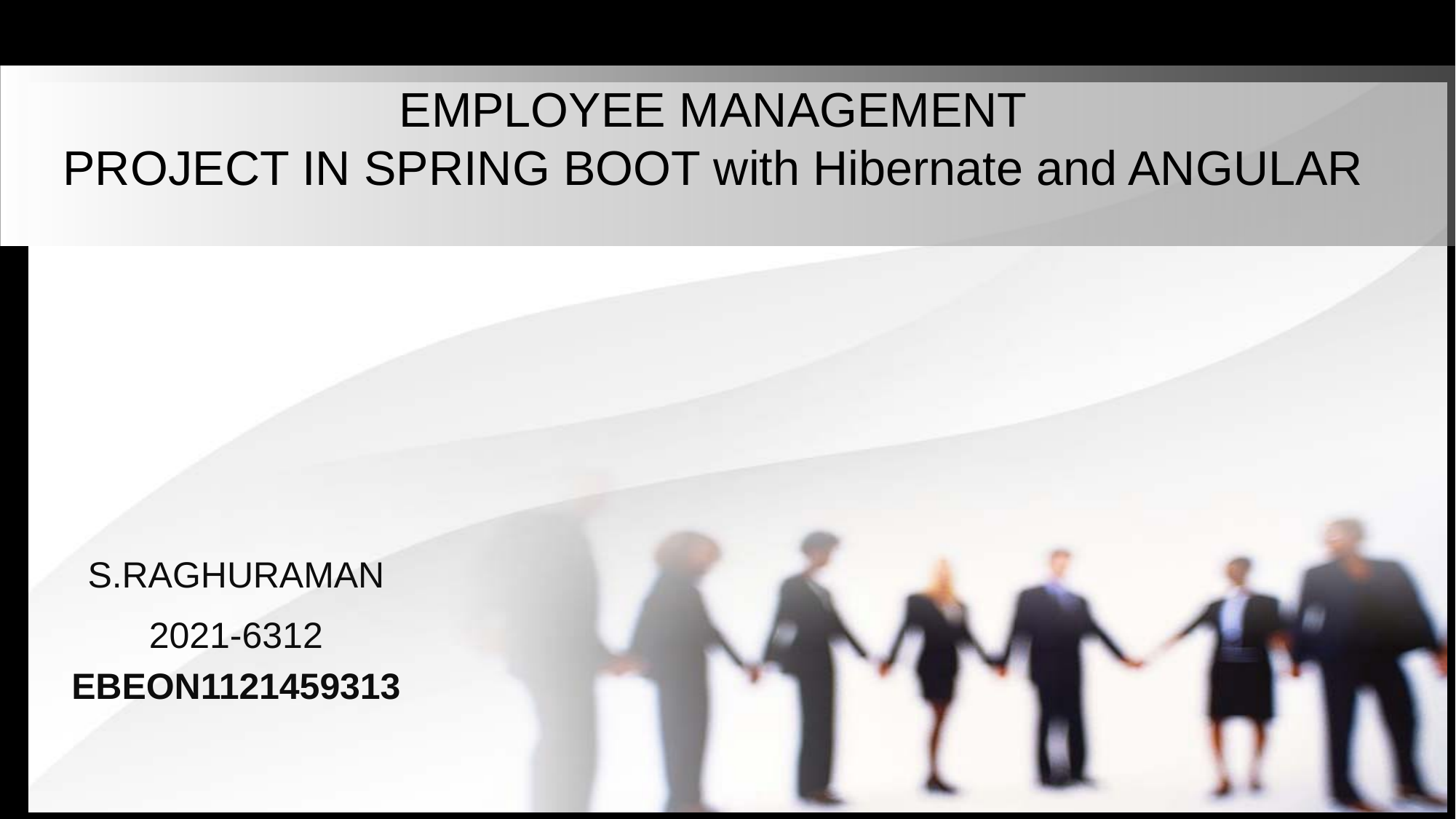

# EMPLOYEE MANAGEMENT PROJECT IN SPRING BOOT with Hibernate and ANGULAR
S.RAGHURAMAN
2021-6312
EBEON1121459313